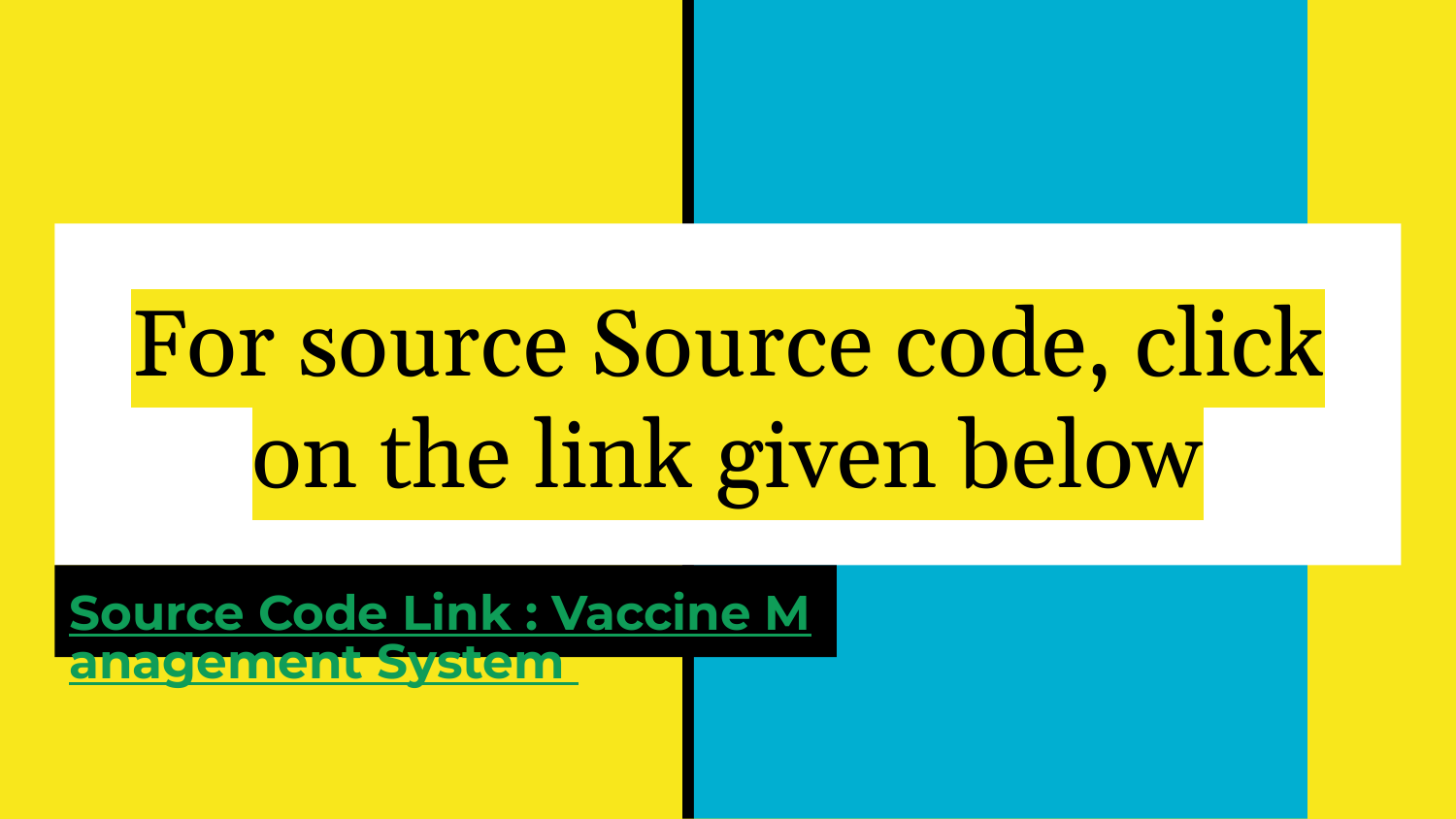

# For source Source code, click on the link given below
Source Code Link : Vaccine Management System